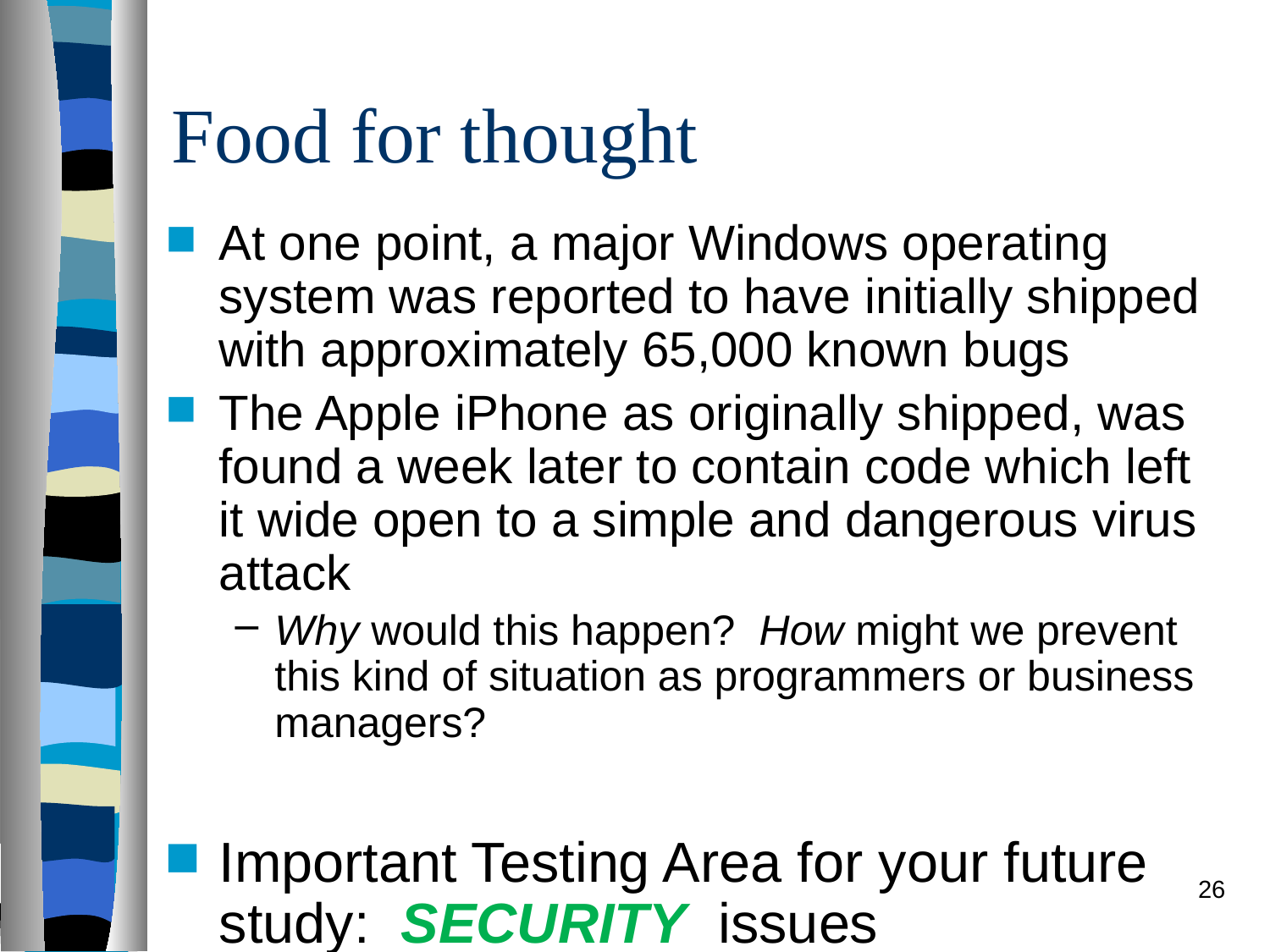

# Food for thought
At one point, a major Windows operating system was reported to have initially shipped with approximately 65,000 known bugs
The Apple iPhone as originally shipped, was found a week later to contain code which left it wide open to a simple and dangerous virus attack
Why would this happen?  How might we prevent this kind of situation as programmers or business managers?

Important Testing Area for your future study:  SECURITY  issues
26